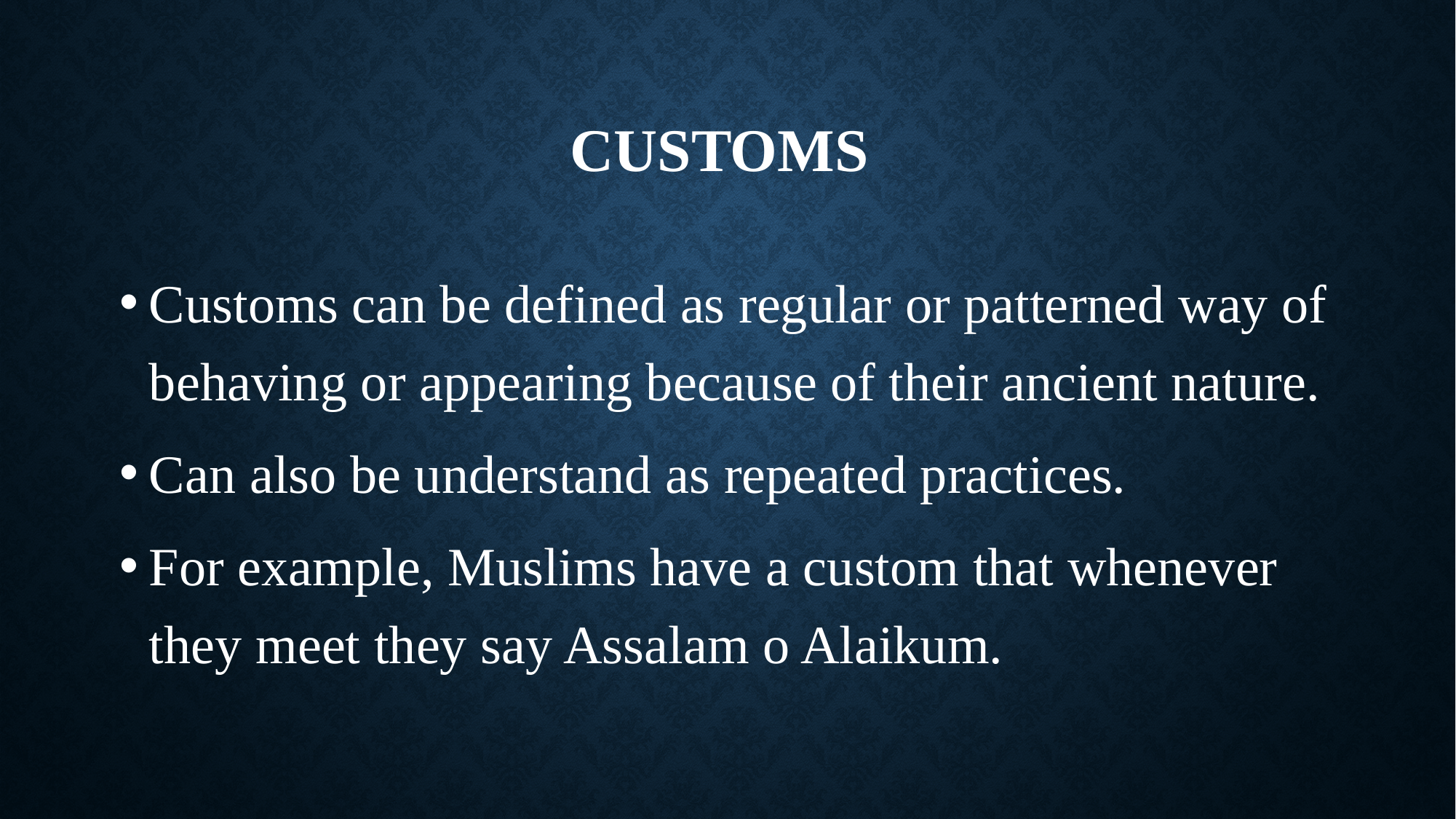

# Customs
Customs can be defined as regular or patterned way of behaving or appearing because of their ancient nature.
Can also be understand as repeated practices.
For example, Muslims have a custom that whenever they meet they say Assalam o Alaikum.